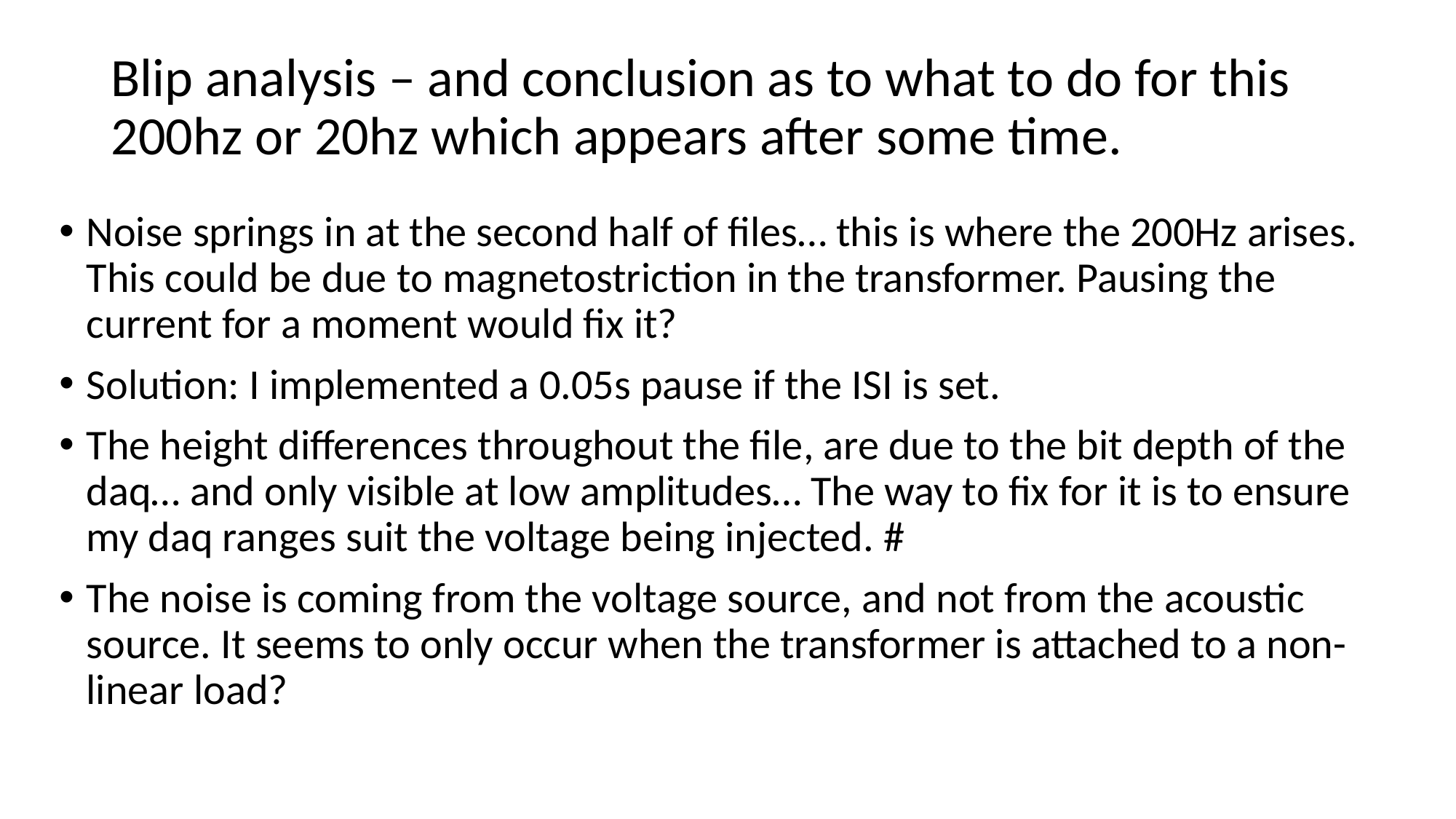

# Blip analysis – and conclusion as to what to do for this 200hz or 20hz which appears after some time.
Noise springs in at the second half of files… this is where the 200Hz arises. This could be due to magnetostriction in the transformer. Pausing the current for a moment would fix it?
Solution: I implemented a 0.05s pause if the ISI is set.
The height differences throughout the file, are due to the bit depth of the daq… and only visible at low amplitudes… The way to fix for it is to ensure my daq ranges suit the voltage being injected. #
The noise is coming from the voltage source, and not from the acoustic source. It seems to only occur when the transformer is attached to a non-linear load?